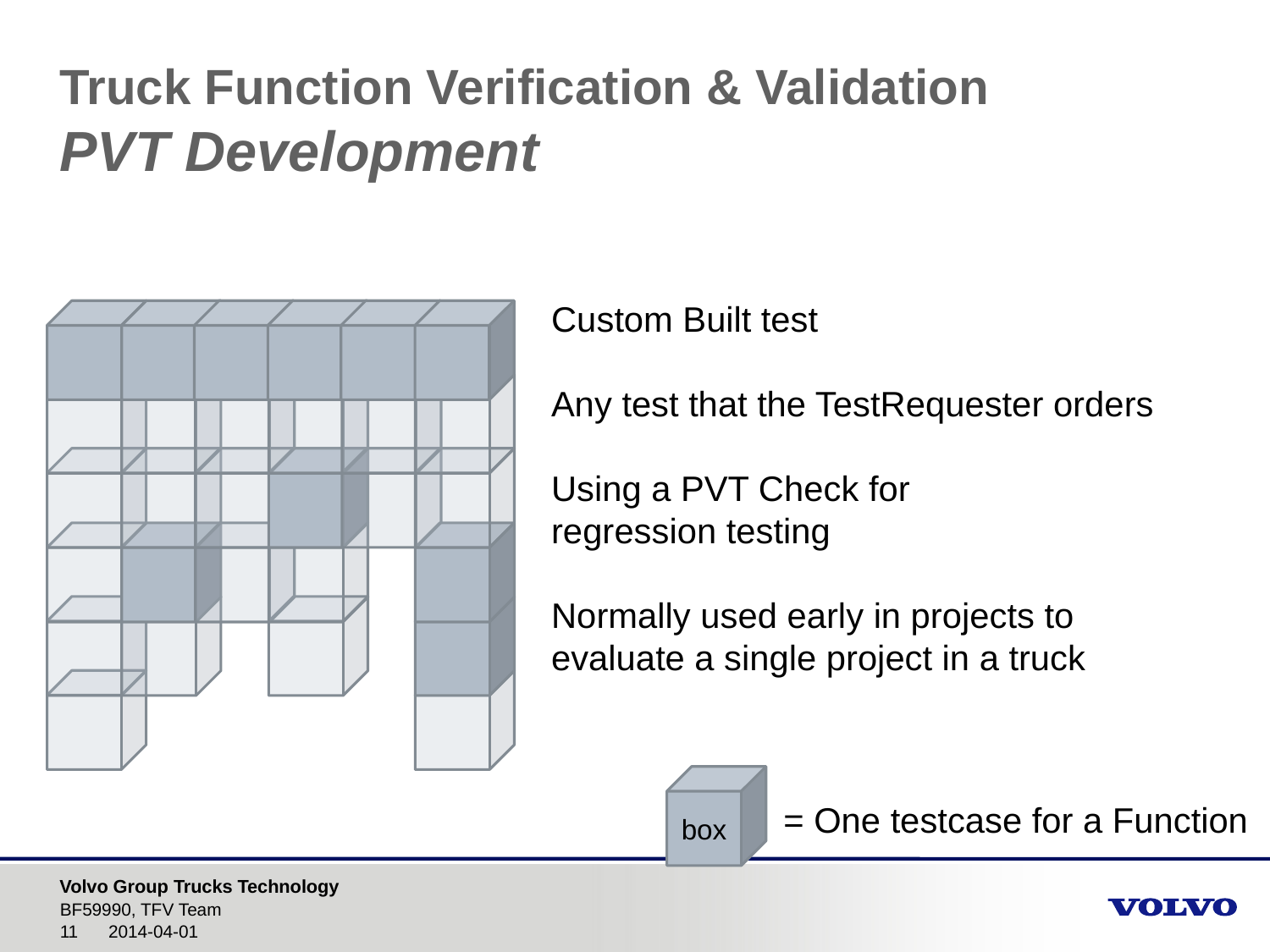

# Truck Function Verification & Validation PVT Development
Custom Built test

Any test that the TestRequester orders

Using a PVT Check for
regression testing

Normally used early in projects to evaluate a single project in a truck

box
= One testcase for a Function
BF59990, TFV Team
2014-04-01
11